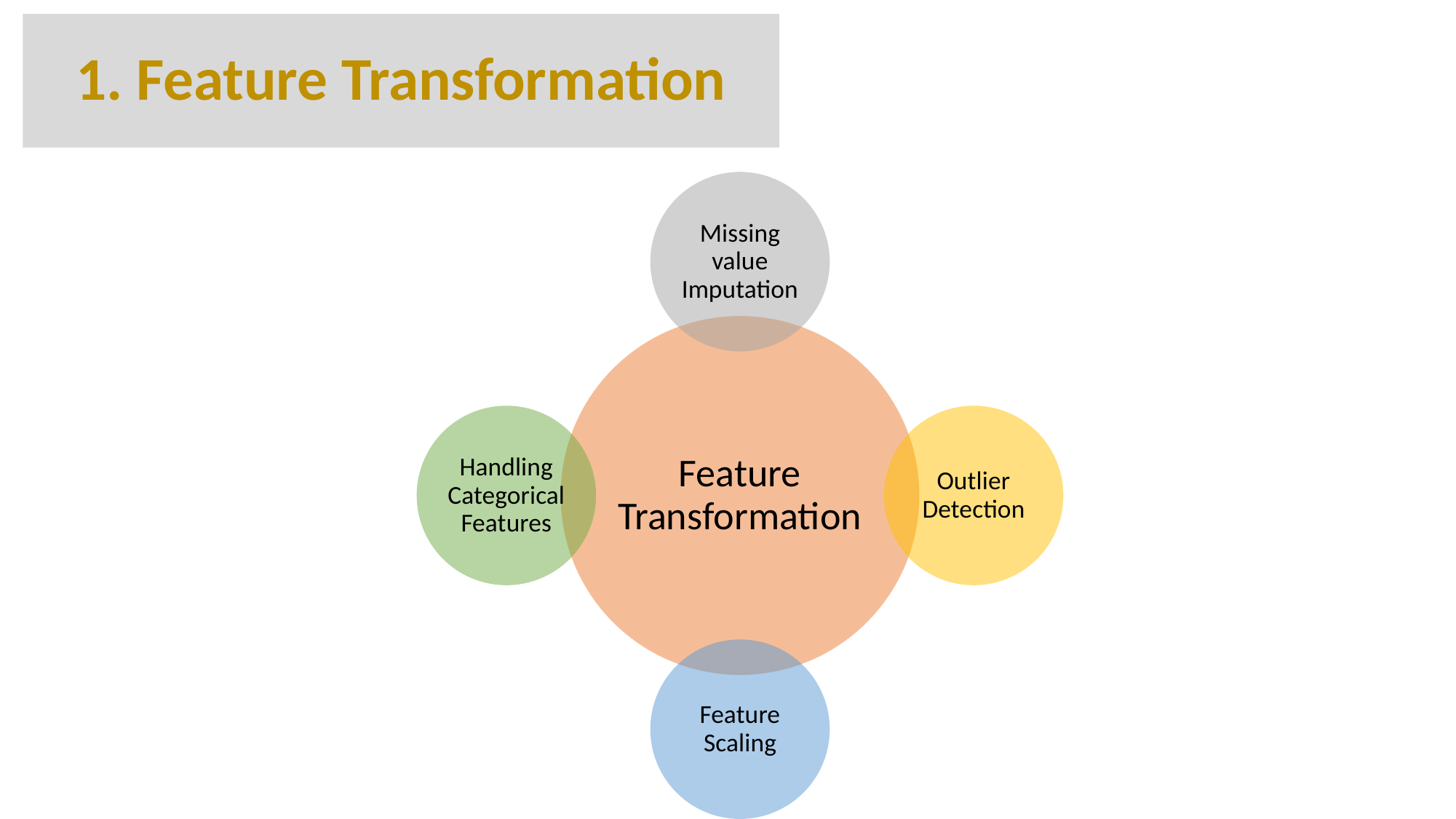

# 1. Feature Transformation
Feature Transformation
Missing value Imputation
Outlier Detection
Feature Scaling
Handling Categorical Features